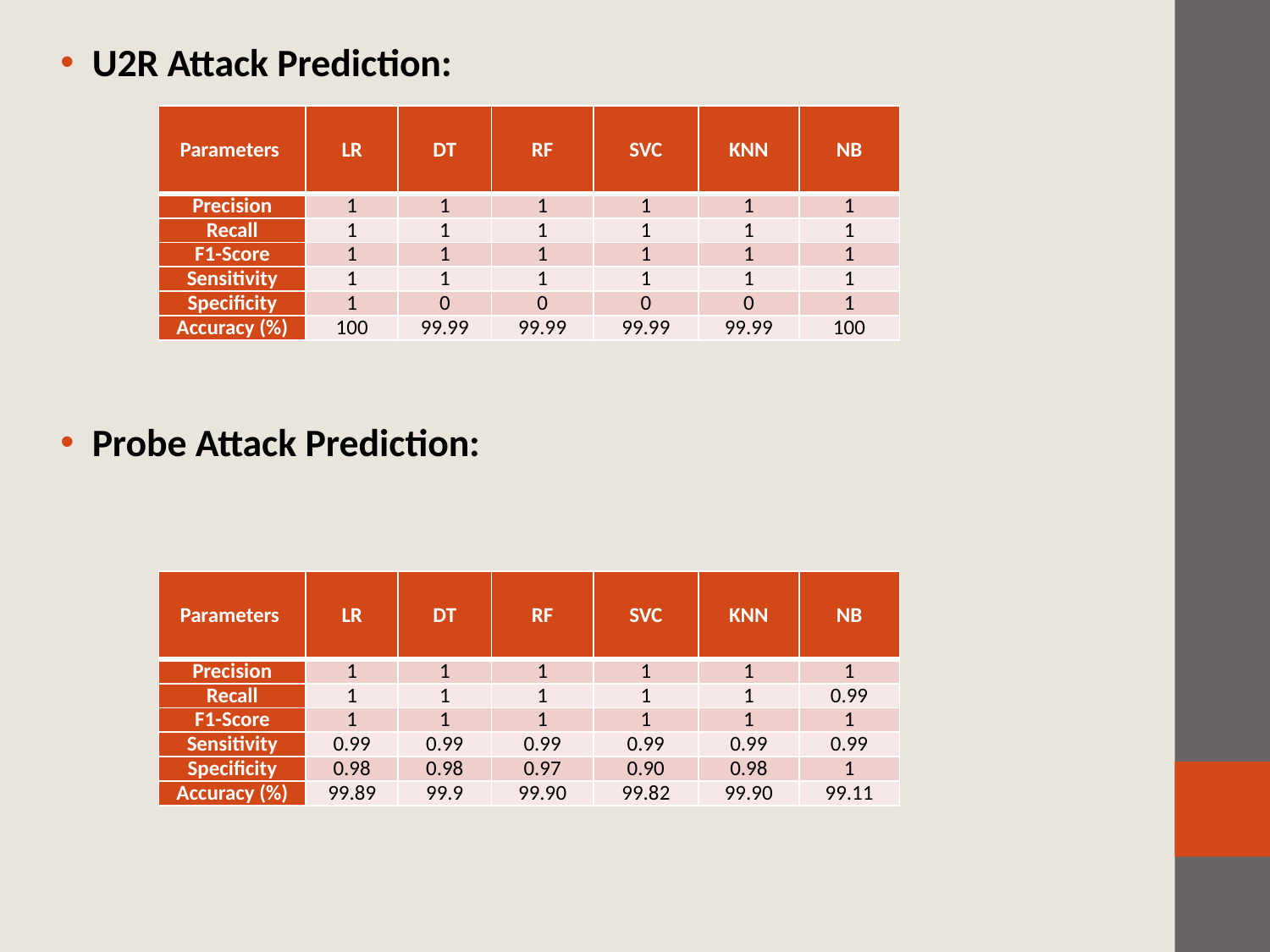

U2R Attack Prediction:

Probe Attack Prediction:

| Parameters | LR | DT | RF | SVC | KNN | NB |
| --- | --- | --- | --- | --- | --- | --- |
| Precision | 1 | 1 | 1 | 1 | 1 | 1 |
| Recall | 1 | 1 | 1 | 1 | 1 | 1 |
| F1-Score | 1 | 1 | 1 | 1 | 1 | 1 |
| Sensitivity | 1 | 1 | 1 | 1 | 1 | 1 |
| Specificity | 1 | 0 | 0 | 0 | 0 | 1 |
| Accuracy (%) | 100 | 99.99 | 99.99 | 99.99 | 99.99 | 100 |
| Parameters | LR | DT | RF | SVC | KNN | NB |
| --- | --- | --- | --- | --- | --- | --- |
| Precision | 1 | 1 | 1 | 1 | 1 | 1 |
| Recall | 1 | 1 | 1 | 1 | 1 | 0.99 |
| F1-Score | 1 | 1 | 1 | 1 | 1 | 1 |
| Sensitivity | 0.99 | 0.99 | 0.99 | 0.99 | 0.99 | 0.99 |
| Specificity | 0.98 | 0.98 | 0.97 | 0.90 | 0.98 | 1 |
| Accuracy (%) | 99.89 | 99.9 | 99.90 | 99.82 | 99.90 | 99.11 |